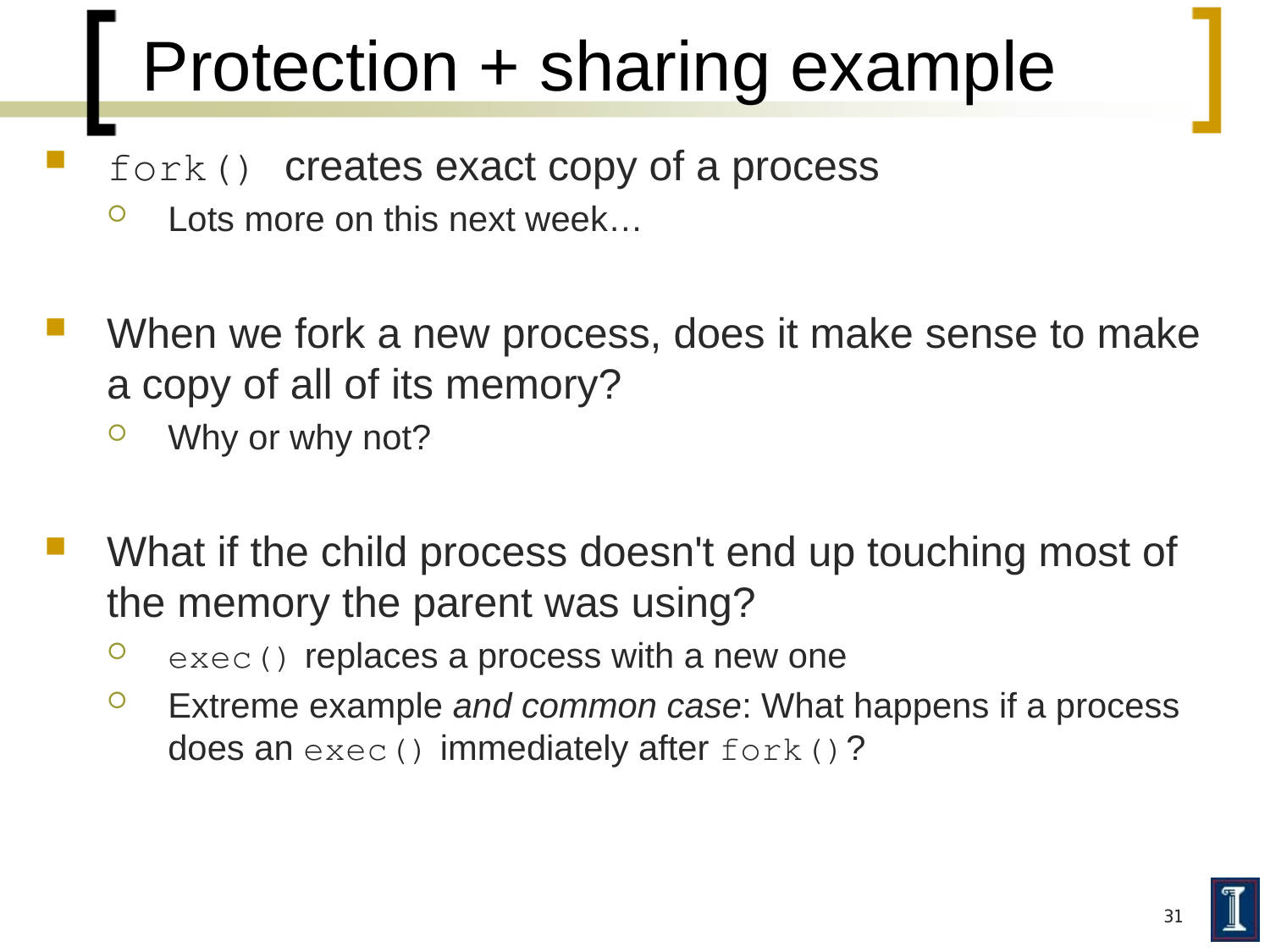

# Protection + sharing example
fork() creates exact copy of a process
Lots more on this next week…

When we fork a new process, does it make sense to make a copy of all of its memory?
Why or why not?

What if the child process doesn't end up touching most of the memory the parent was using?
exec() replaces a process with a new one
Extreme example and common case: What happens if a process does an exec() immediately after fork()?

31